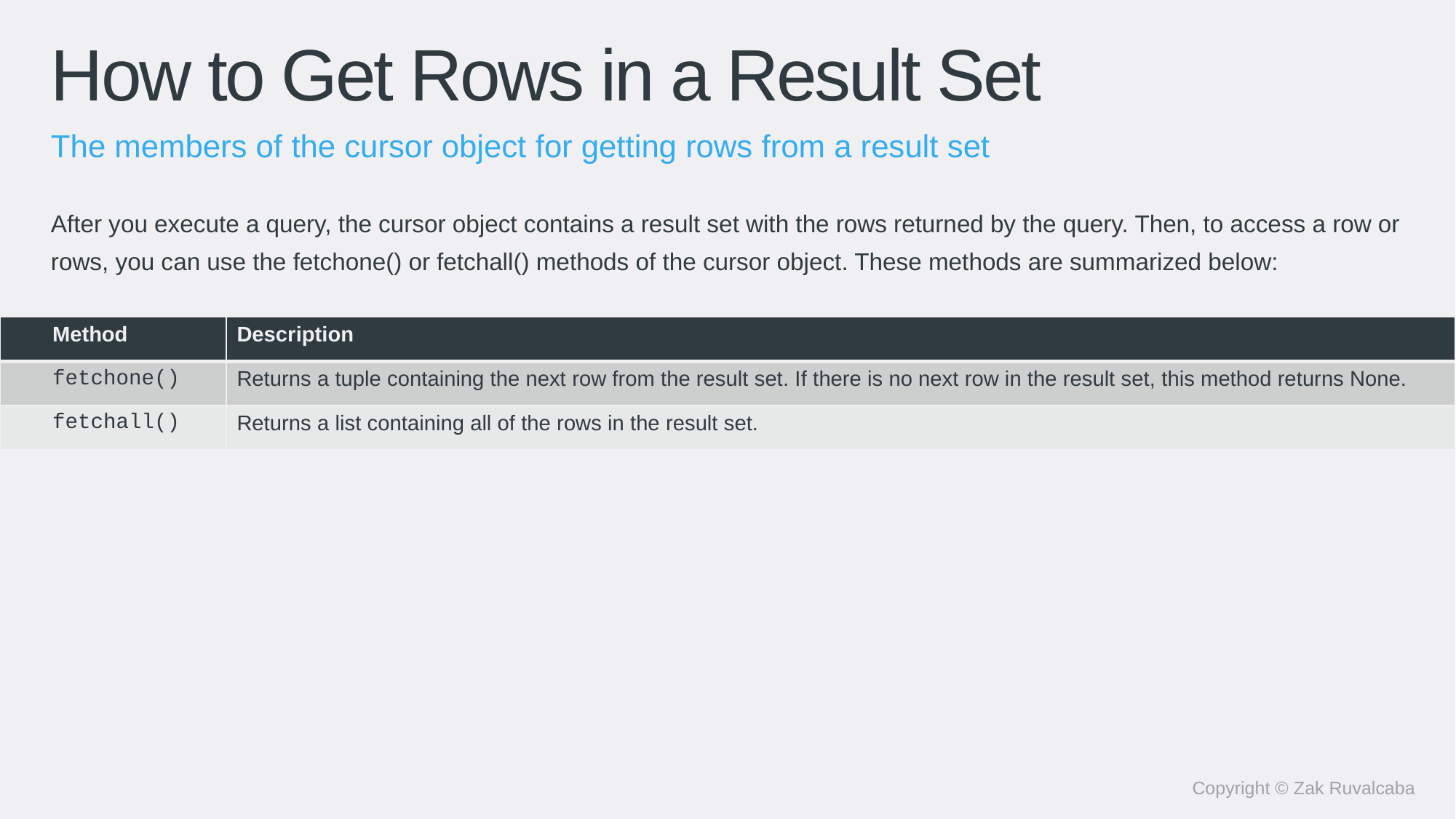

# How to Get Rows in a Result Set
The members of the cursor object for getting rows from a result set
After you execute a query, the cursor object contains a result set with the rows returned by the query. Then, to access a row or rows, you can use the fetchone() or fetchall() methods of the cursor object. These methods are summarized below:
| Method | Description |
| --- | --- |
| fetchone() | Returns a tuple containing the next row from the result set. If there is no next row in the result set, this method returns None. |
| fetchall() | Returns a list containing all of the rows in the result set. |